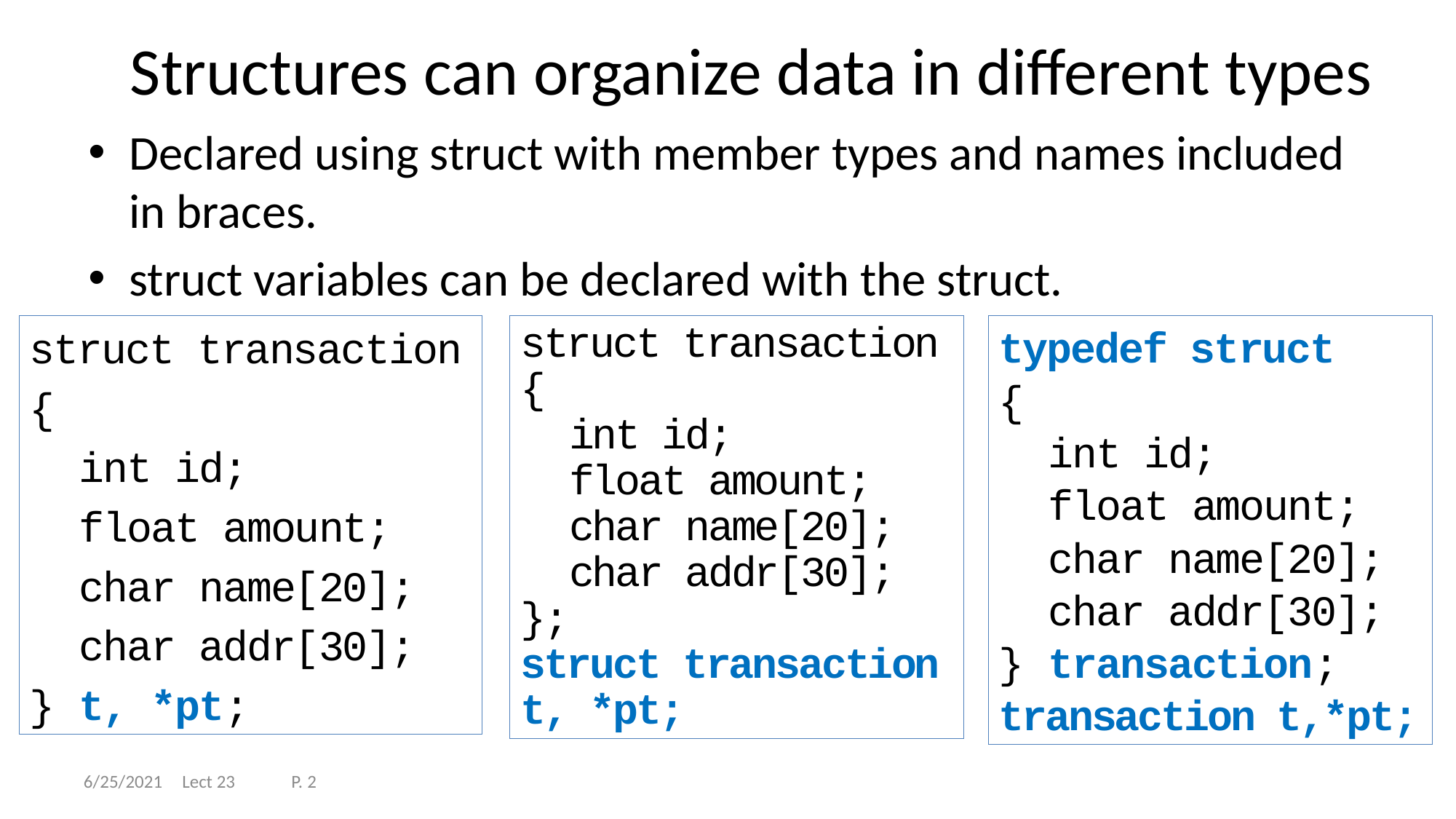

# Structures can organize data in different types
Declared using struct with member types and names included in braces.
struct variables can be declared with the struct.
struct transaction
{
  int id;
  float amount;
  char name[20];
  char addr[30];
};
struct transaction t, *pt;
typedef struct
{
  int id;
  float amount;
  char name[20];
  char addr[30];
} transaction;
transaction t,*pt;
struct transaction
{
  int id;
  float amount;
  char name[20];
  char addr[30];
} t, *pt;
Lect 23	P. 2
6/25/2021